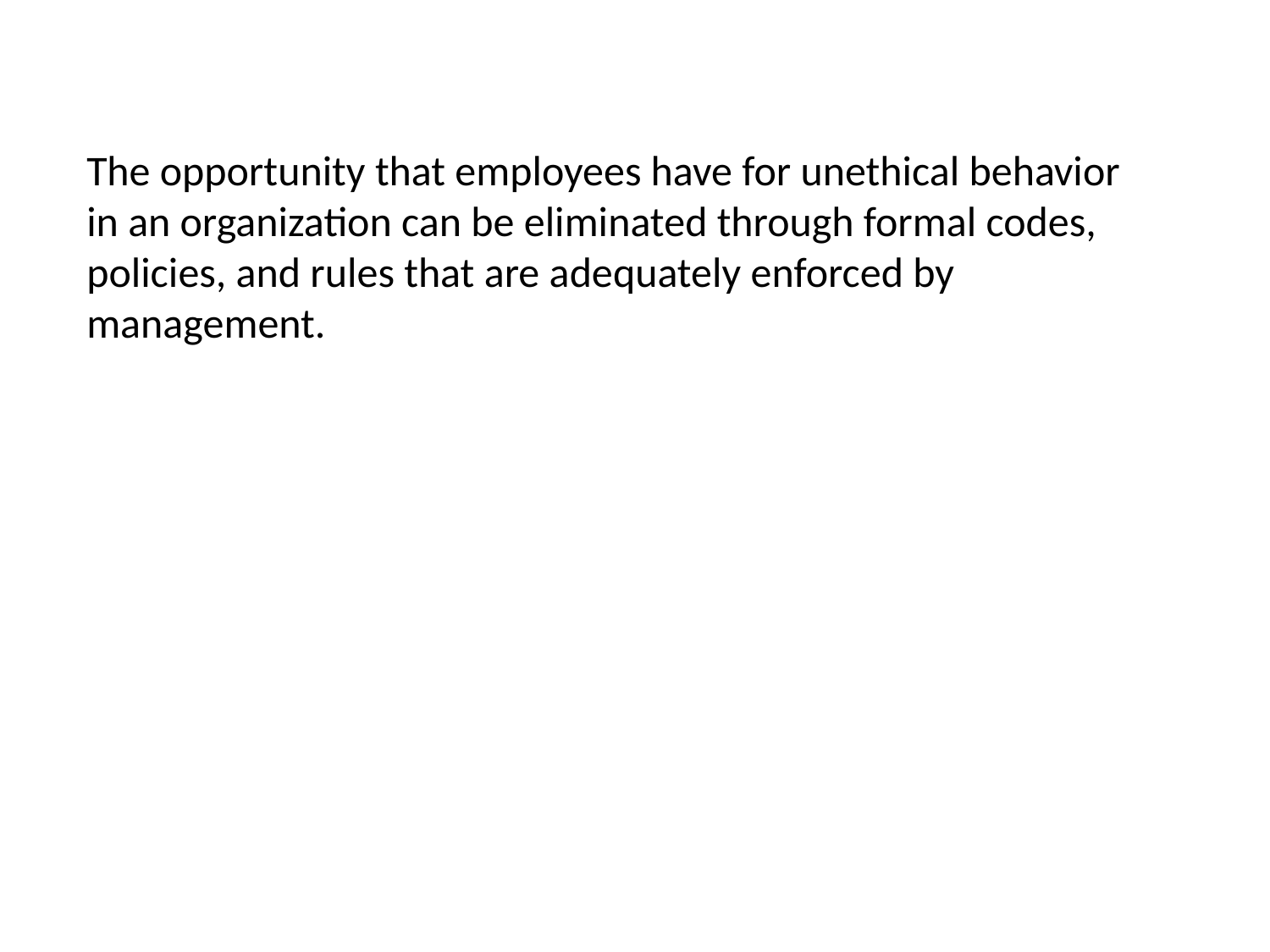

The opportunity that employees have for unethical behavior in an organization can be eliminated through formal codes, policies, and rules that are adequately enforced by management.